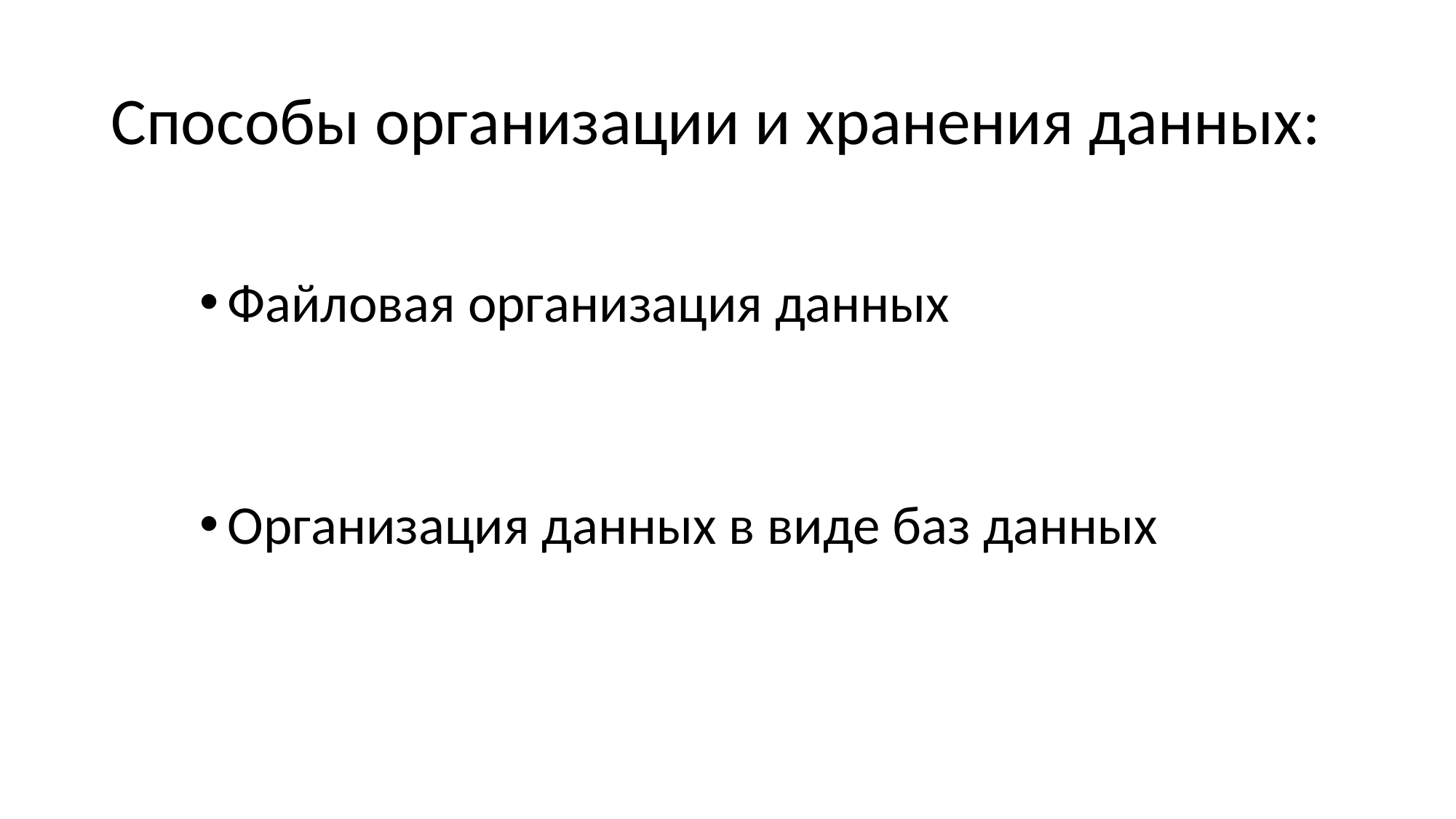

# Способы организации и хранения данных:
Файловая организация данных

Организация данных в виде баз данных